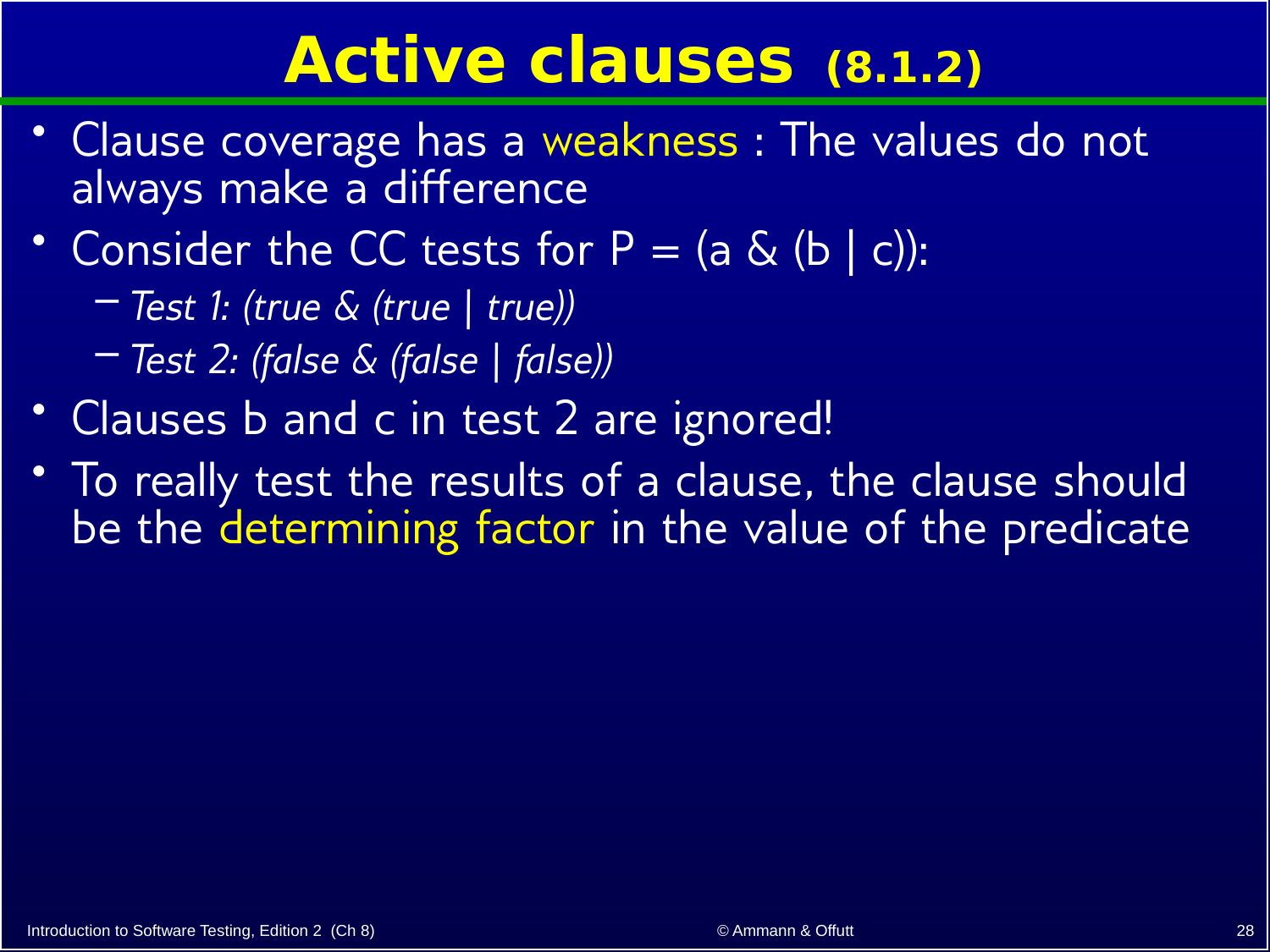

# Active clauses  (8.1.2)
Clause coverage has a weakness : The values do not always make a difference
Consider the CC tests for P = (a & (b | c)):
Test 1: (true & (true | true))
Test 2: (false & (false | false))
Clauses b and c in test 2 are ignored!
To really test the results of a clause, the clause should be the determining factor in the value of the predicate
28
© Ammann & Offutt
Introduction to Software Testing, Edition 2  (Ch 8)